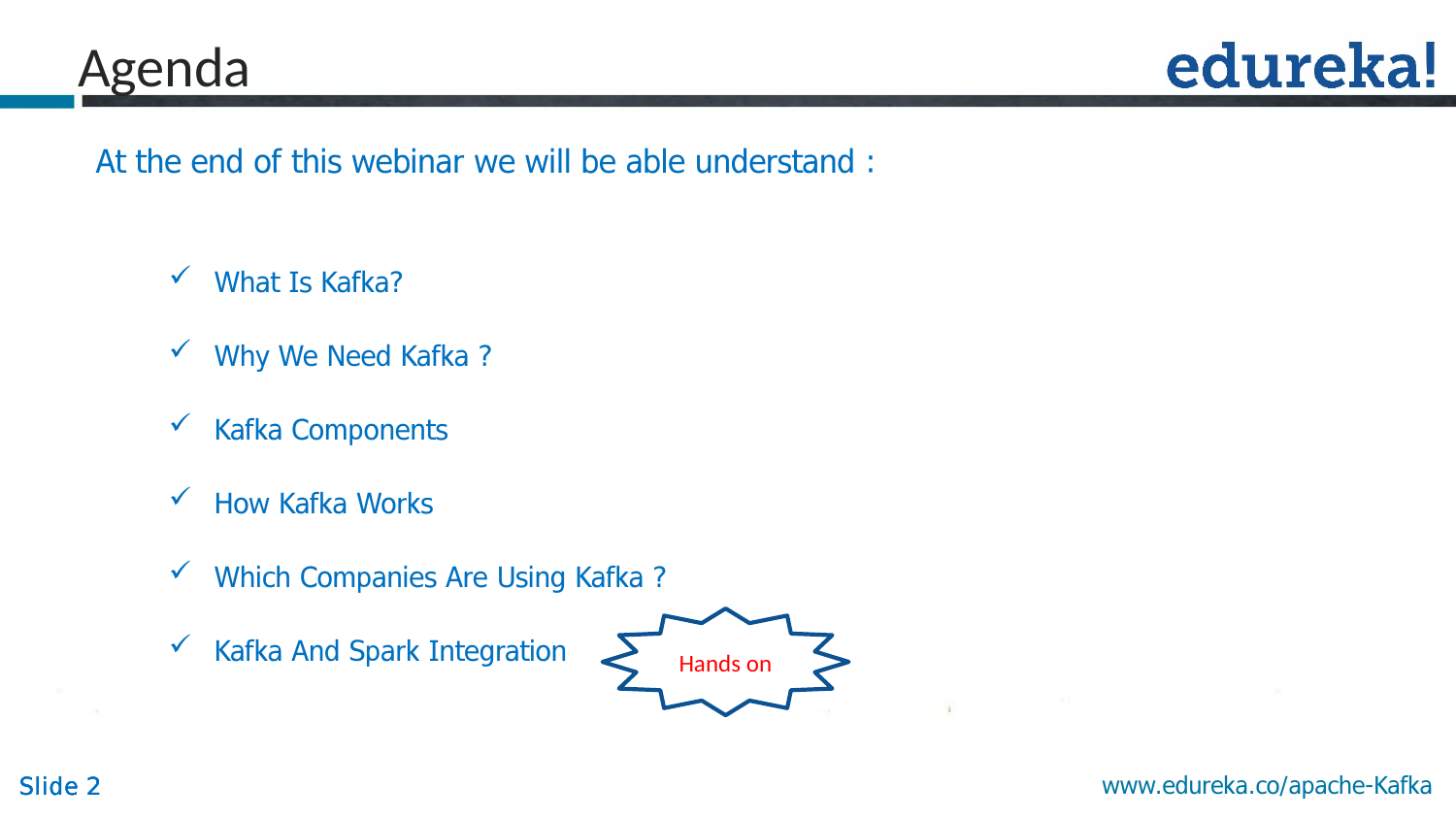

Agenda
At the end of this webinar we will be able understand :

What Is Kafka?
Why We Need Kafka ?
Kafka Components
How Kafka Works
Which Companies Are Using Kafka ?
Kafka And Spark Integration
Hands on